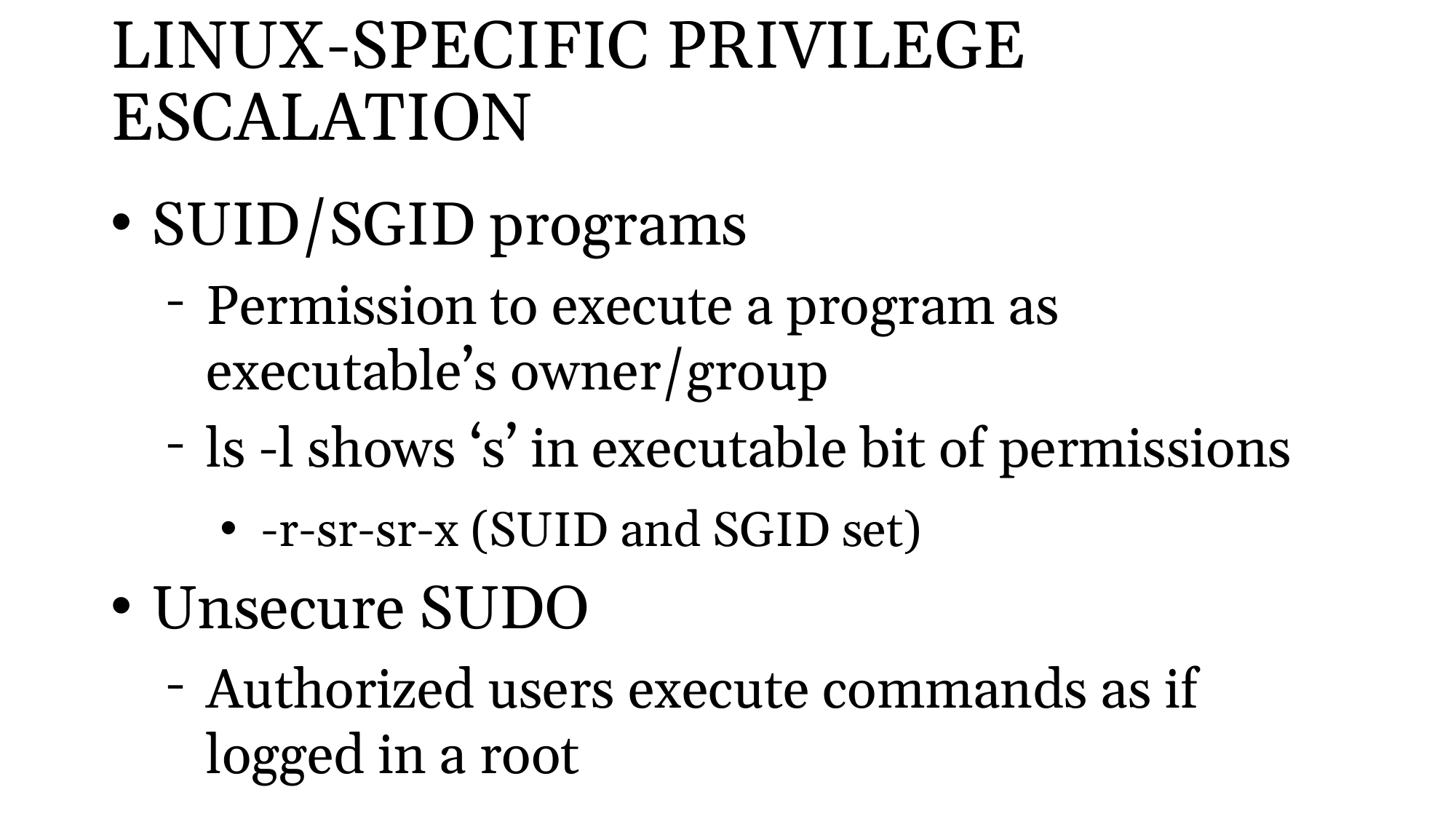

# LINUX-SPECIFIC PRIVILEGE ESCALATION
SUID/SGID programs
Permission to execute a program as executable’s owner/group
ls -l shows ‘s’ in executable bit of permissions
-r-sr-sr-x (SUID and SGID set)
Unsecure SUDO
Authorized users execute commands as if logged in a root